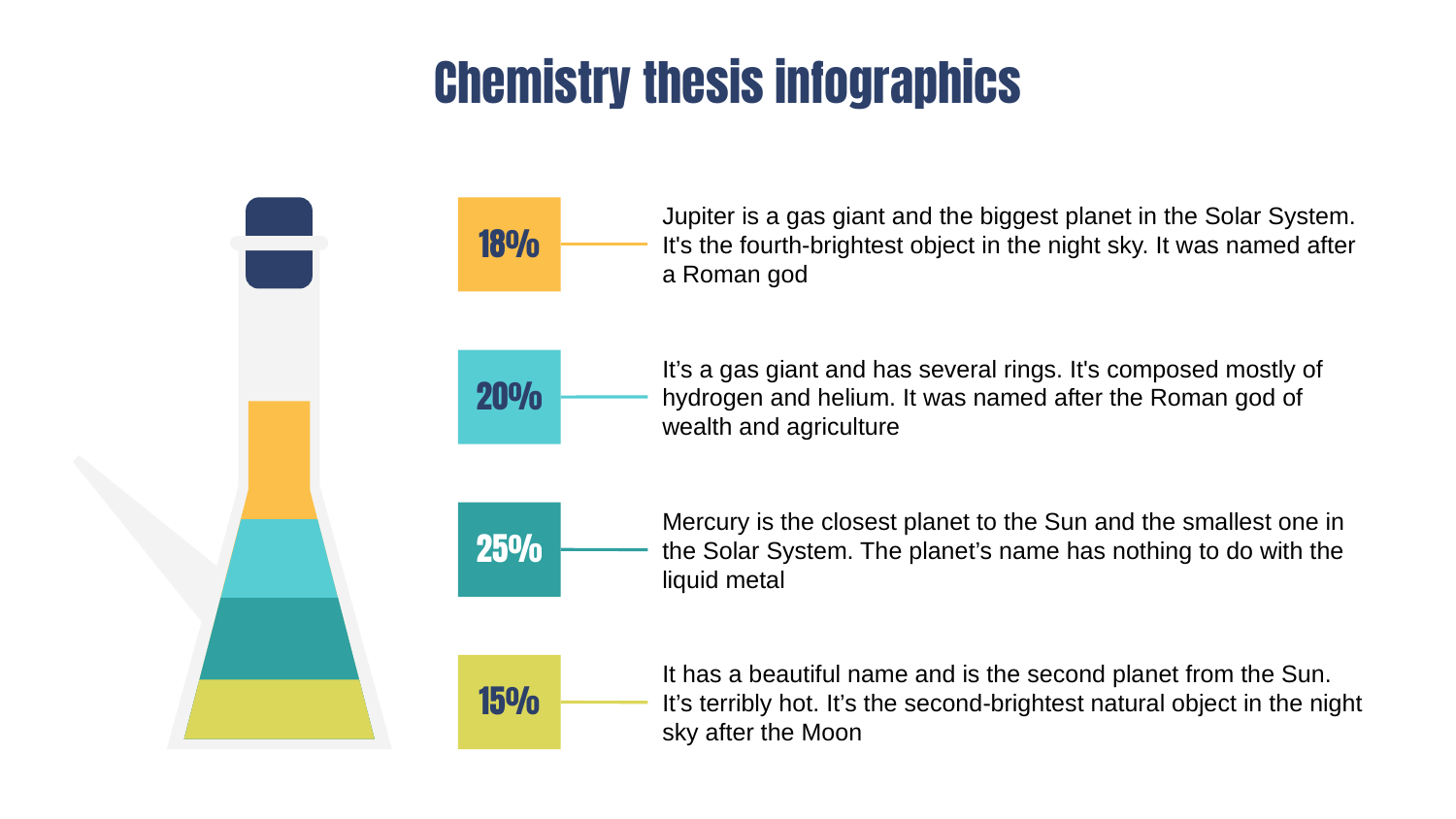

# Chemistry thesis infographics
Jupiter is a gas giant and the biggest planet in the Solar System. It's the fourth-brightest object in the night sky. It was named after a Roman god
18%

It’s a gas giant and has several rings. It's composed mostly of hydrogen and helium. It was named after the Roman god of wealth and agriculture
20%
Mercury is the closest planet to the Sun and the smallest one in the Solar System. The planet’s name has nothing to do with the liquid metal
25%
It has a beautiful name and is the second planet from the Sun. It’s terribly hot. It’s the second-brightest natural object in the night sky after the Moon
15%